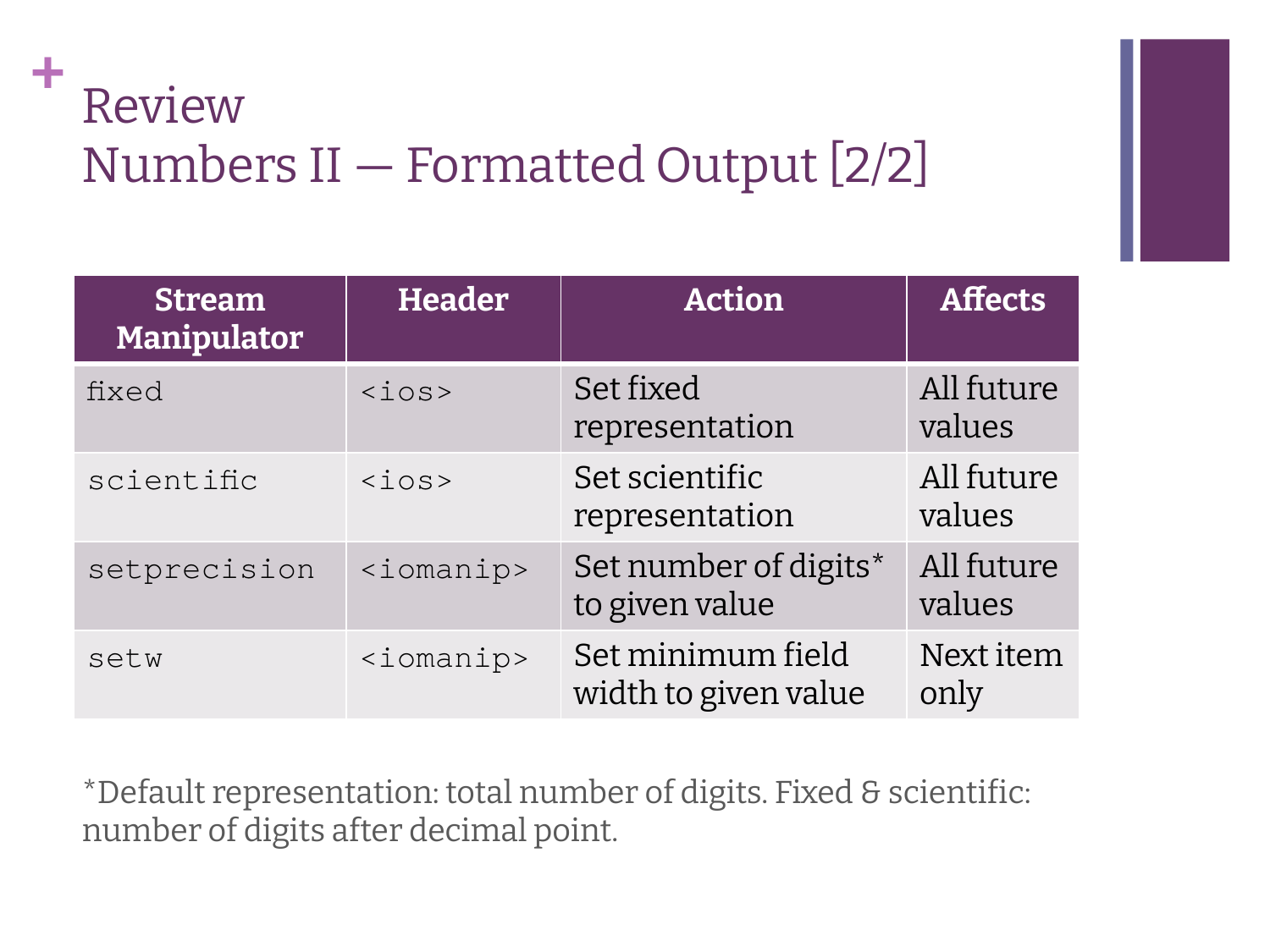

# Review Numbers II — Formatted Output [2/2]

*Default representation: total number of digits. Fixed & scientific: number of digits after decimal point.
| Stream Manipulator | Header | Action | Affects |
| --- | --- | --- | --- |
| fixed | <ios> | Set fixed representation | All future values |
| scientific | <ios> | Set scientific representation | All future values |
| setprecision | <iomanip> | Set number of digits\* to given value | All future values |
| setw | <iomanip> | Set minimum field width to given value | Next item only |